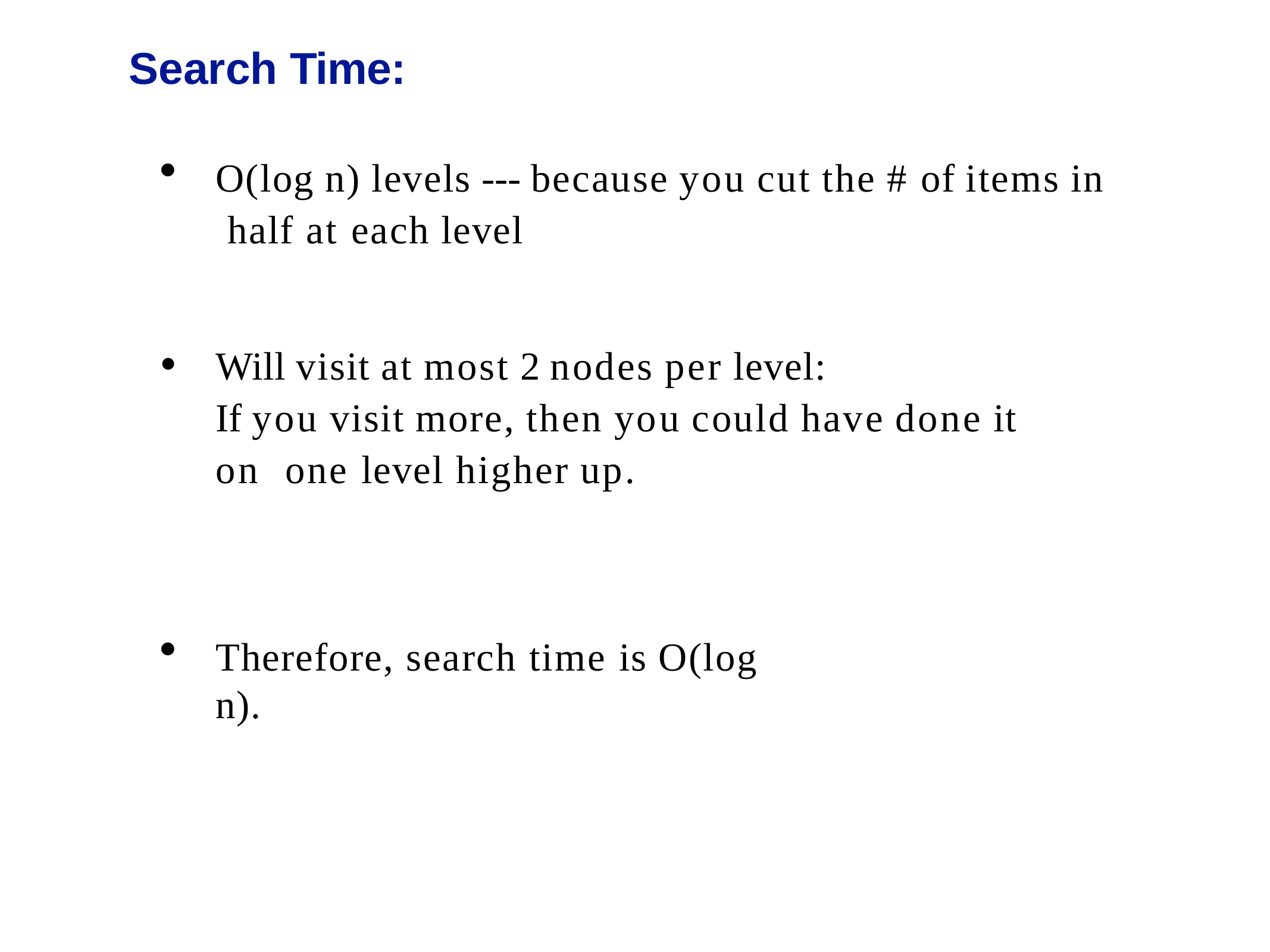

# Search Time:
O(log n) levels --- because you cut the # of items in  half at each level

Will visit at most 2 nodes per level:
If you visit more, then you could have done it on  one level higher up.
Therefore, search time is O(log n).
DOR - Skip List
10